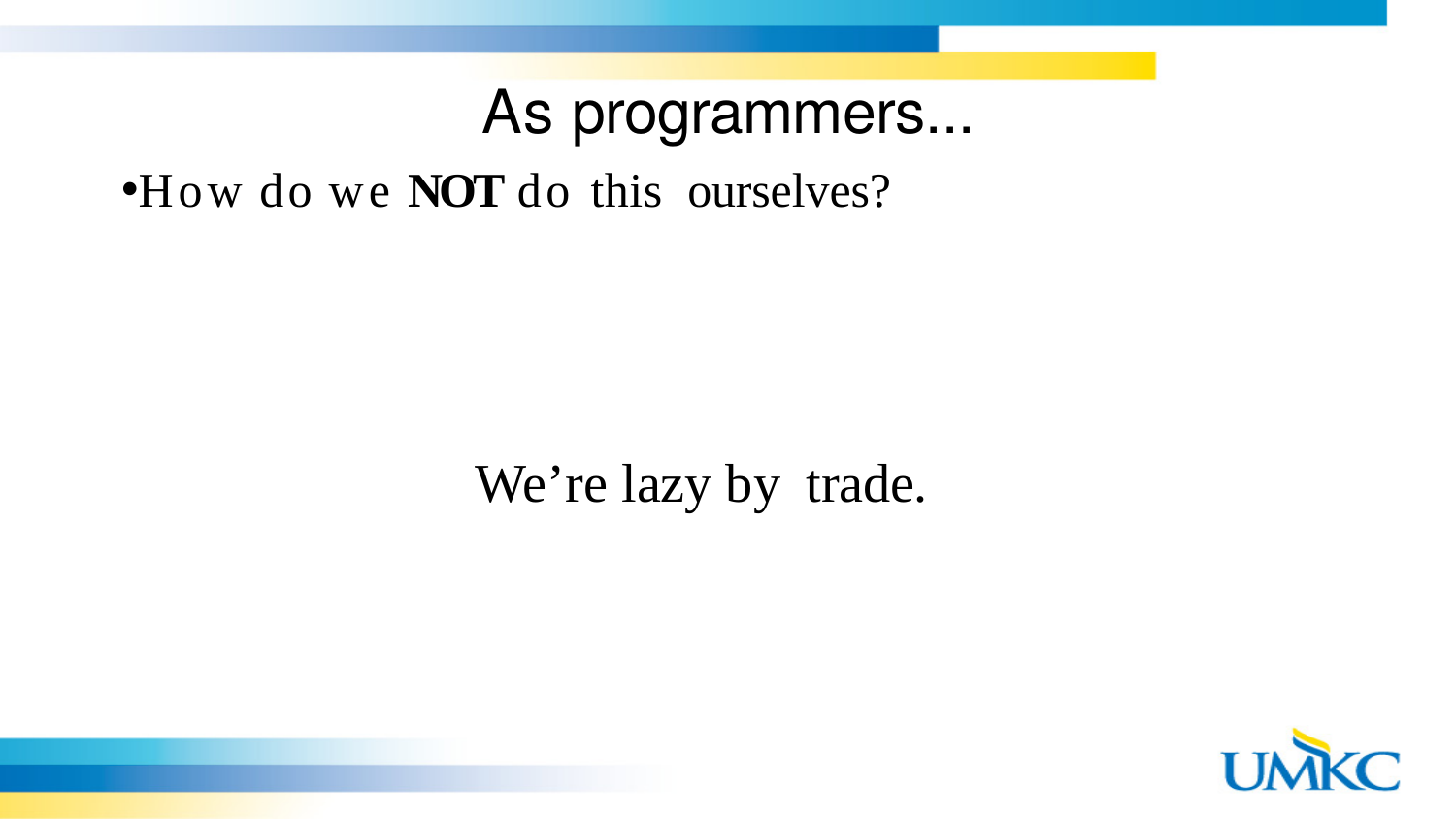

# As programmers...
How do we NOT do this  ourselves?
We’re lazy by           trade.